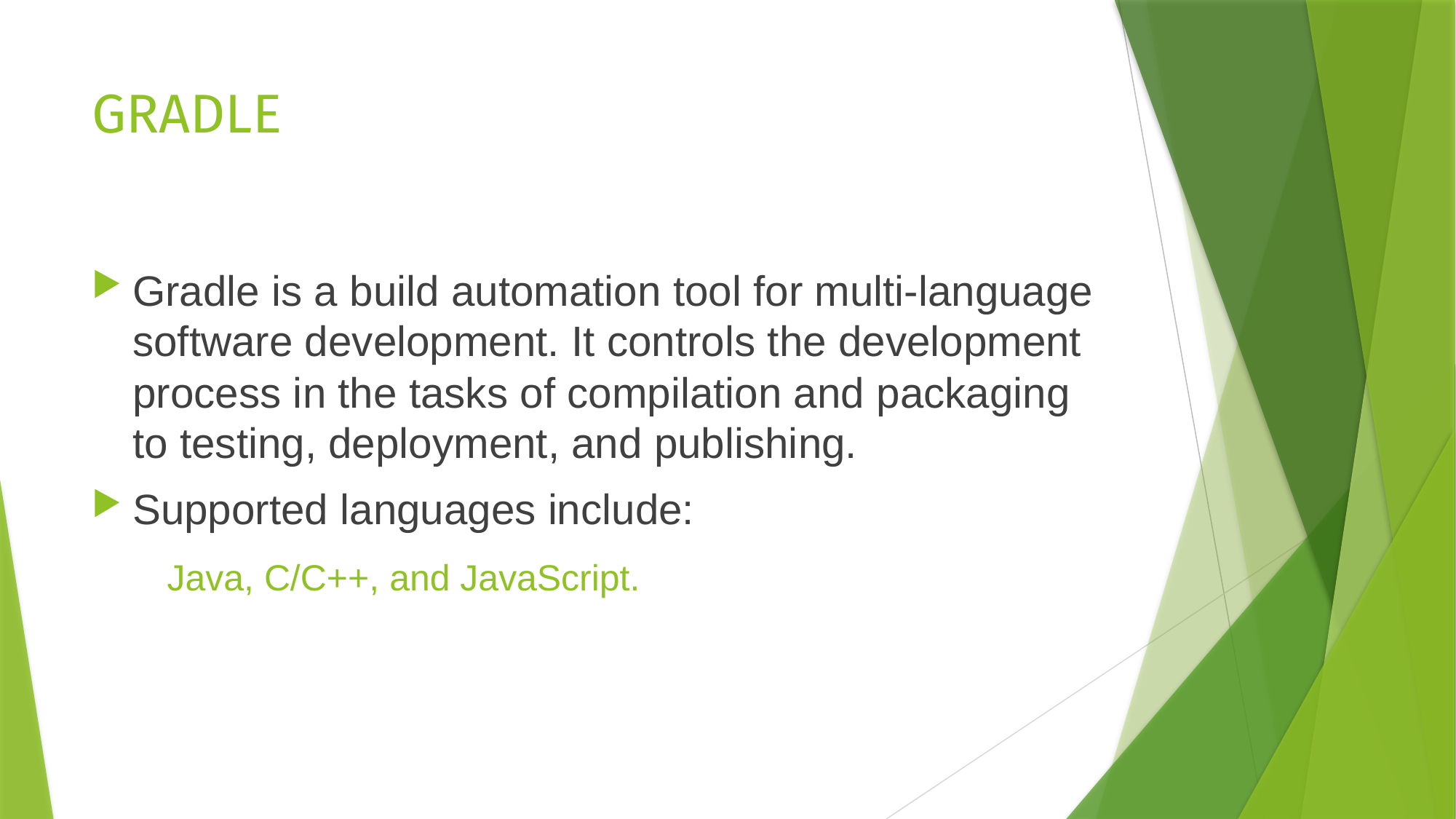

# GRADLE
Gradle is a build automation tool for multi-language software development. It controls the development process in the tasks of compilation and packaging to testing, deployment, and publishing.
Supported languages include:
      Java, C/C++, and JavaScript.